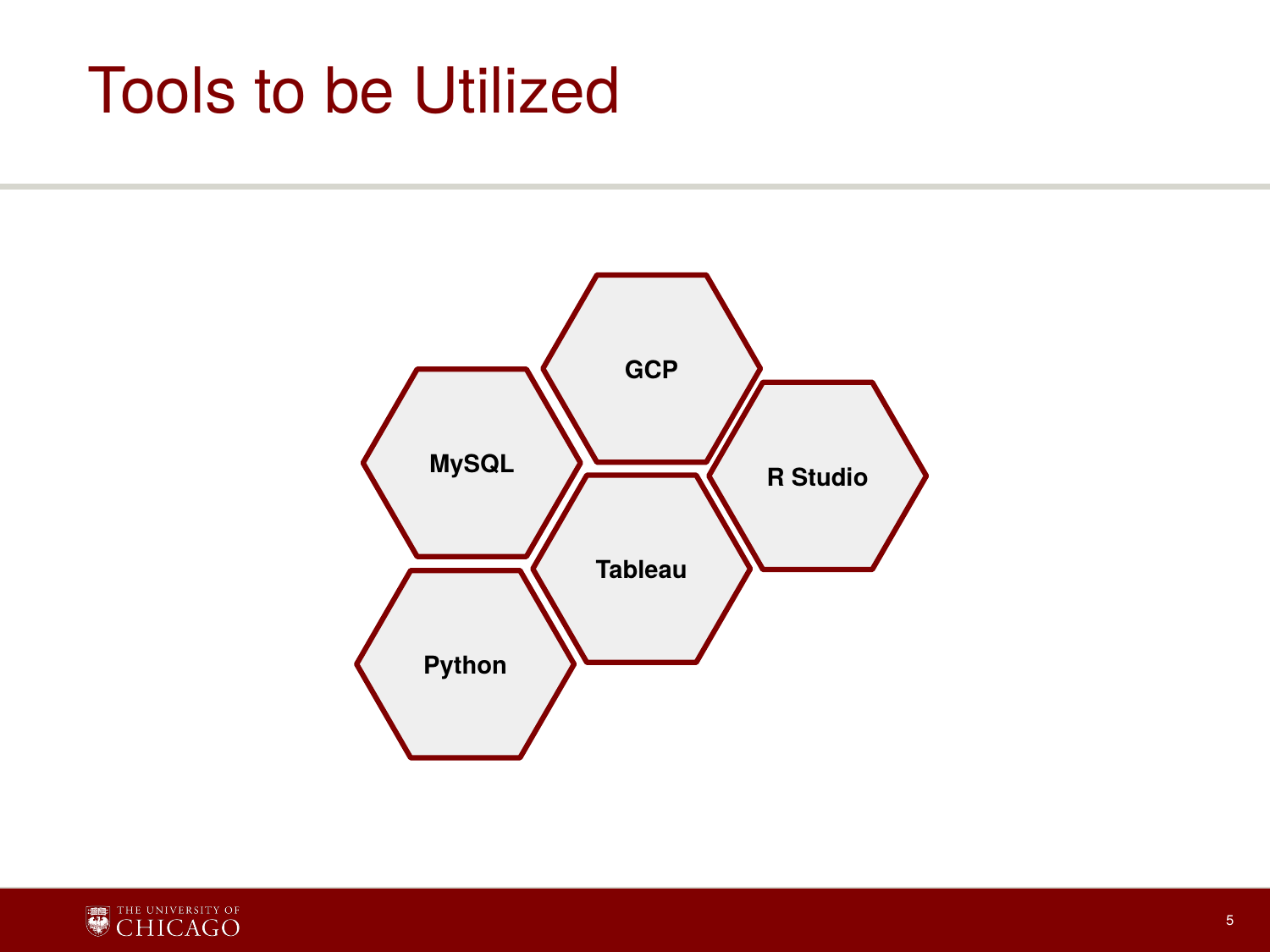

# Tools to be Utilized
GCP
MySQL
R Studio
Tableau
Python
5